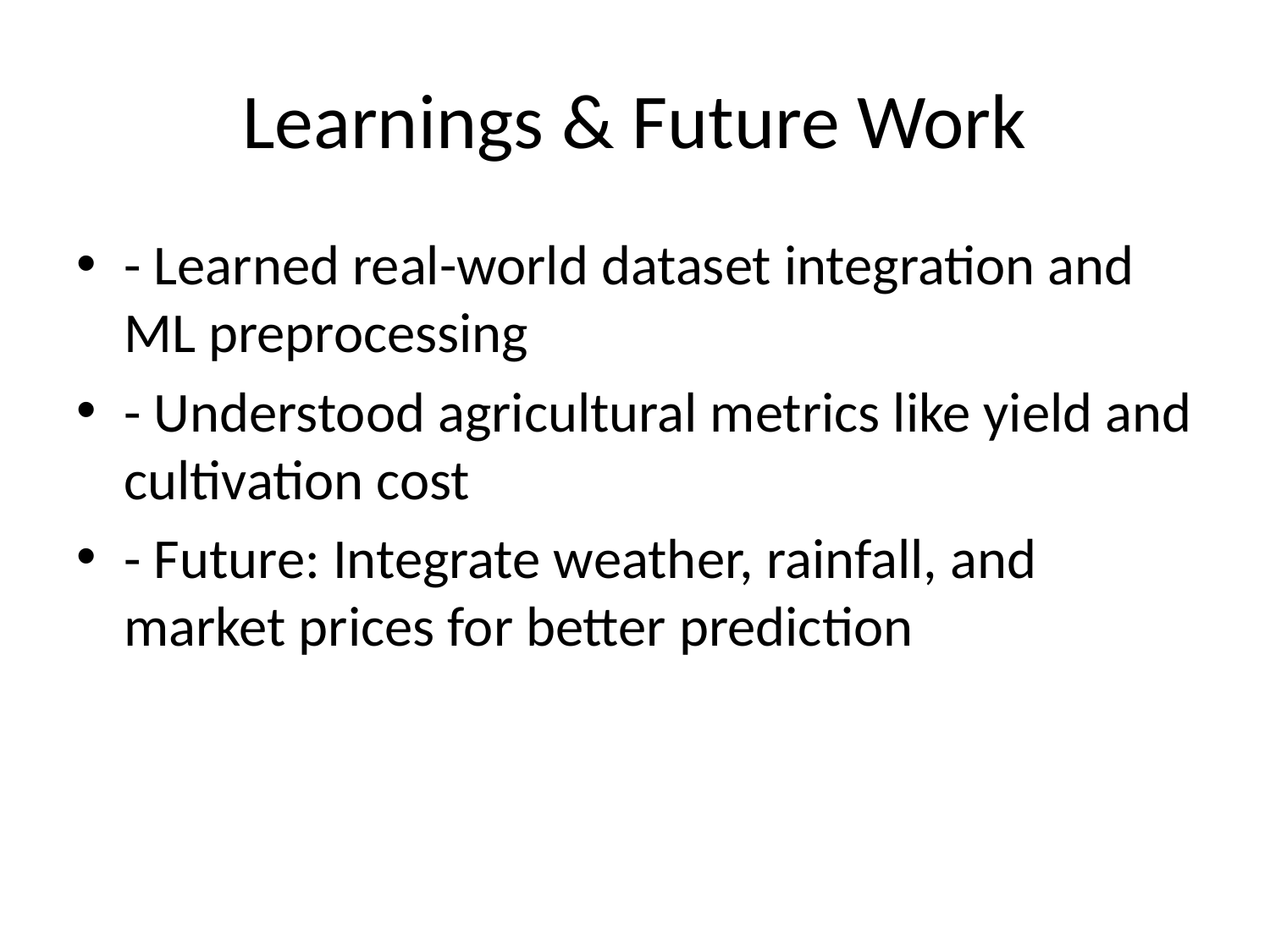

# Learnings & Future Work
- Learned real-world dataset integration and ML preprocessing
- Understood agricultural metrics like yield and cultivation cost
- Future: Integrate weather, rainfall, and market prices for better prediction